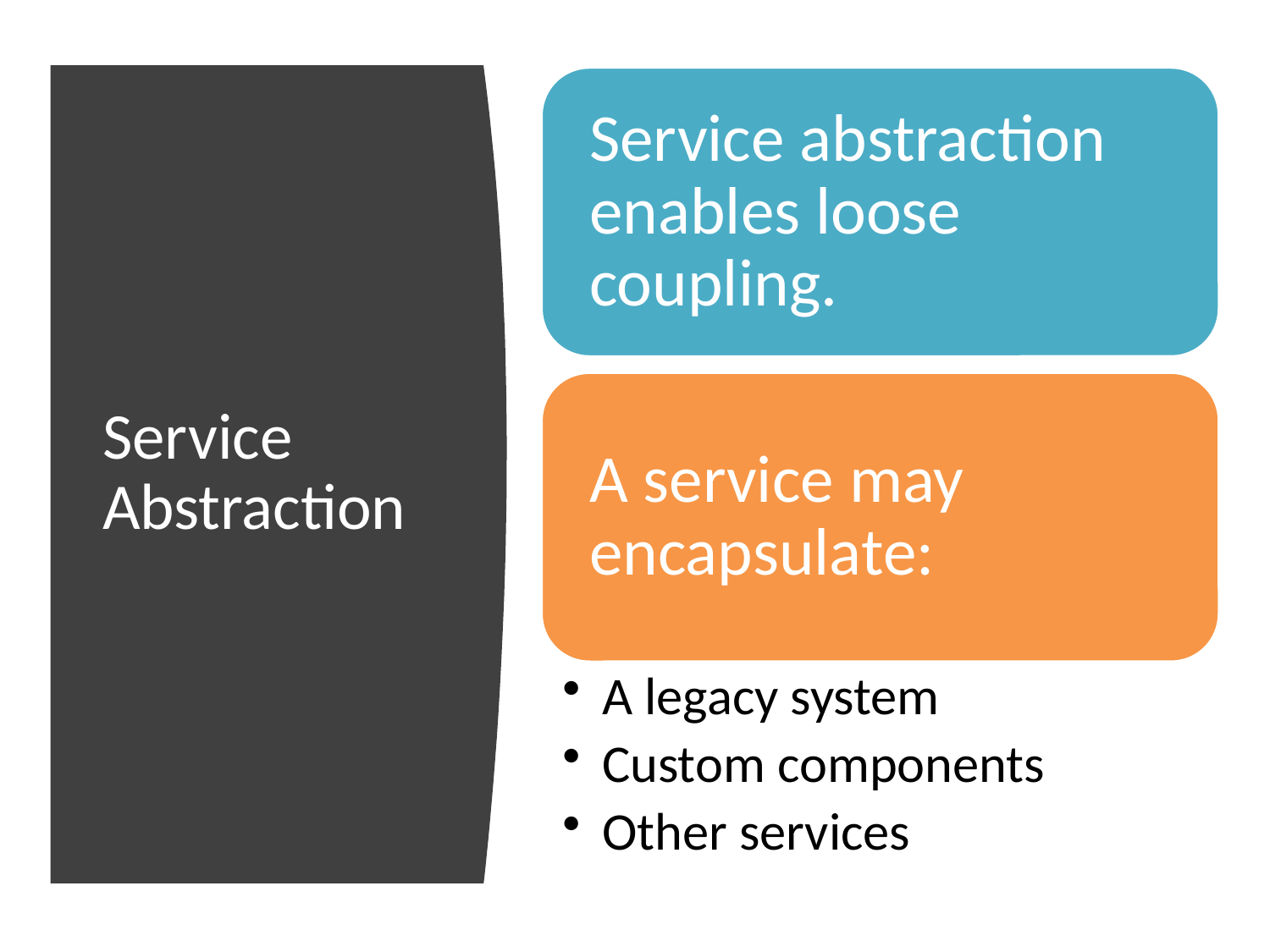

Service abstraction enables loose coupling.
A service may encapsulate:
A legacy system
Custom components
Other services

Service Abstraction